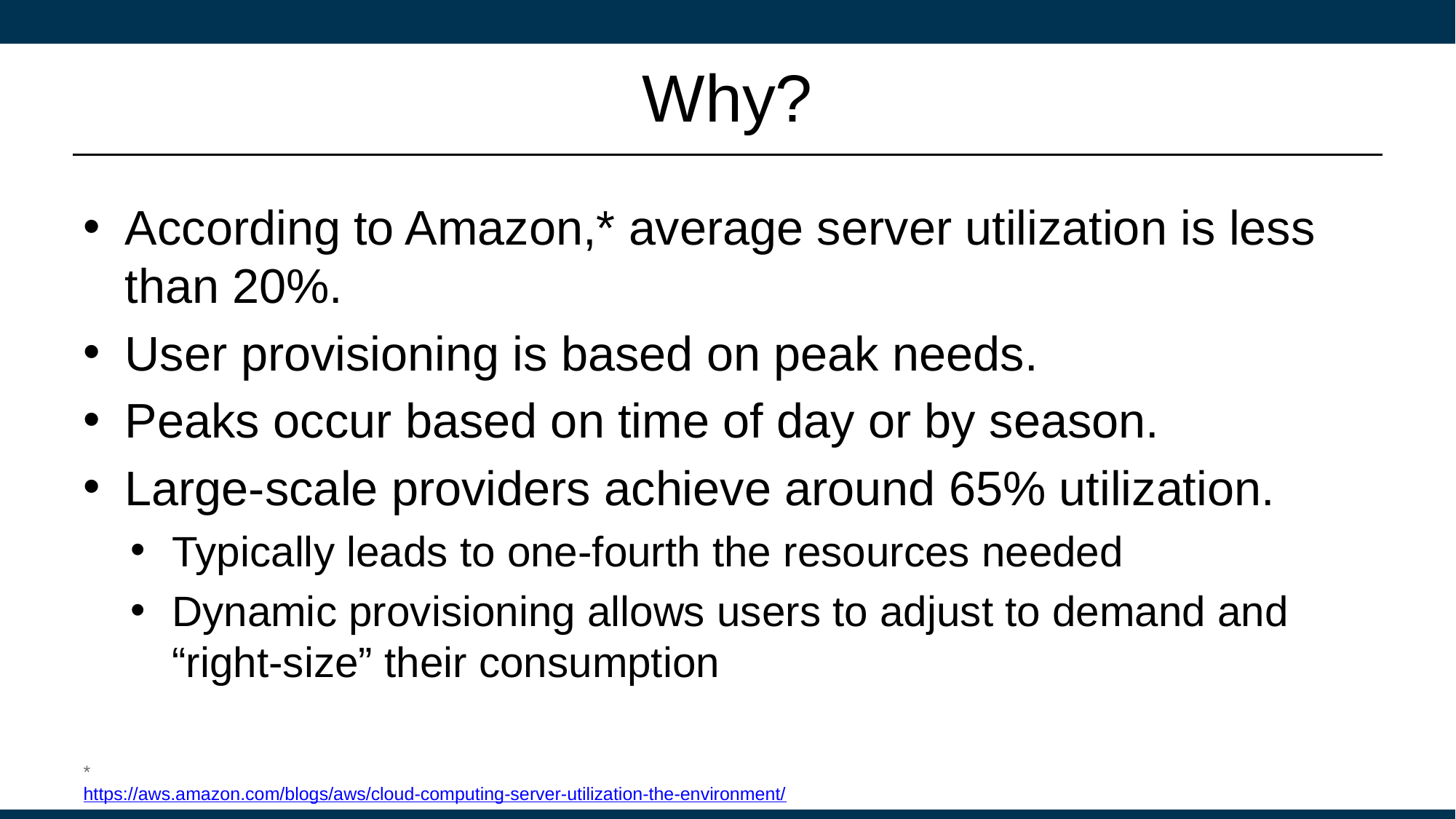

# Why?
According to Amazon,* average server utilization is less than 20%.
User provisioning is based on peak needs.
Peaks occur based on time of day or by season.
Large-scale providers achieve around 65% utilization.
Typically leads to one-fourth the resources needed
Dynamic provisioning allows users to adjust to demand and “right-size” their consumption
*https://aws.amazon.com/blogs/aws/cloud-computing-server-utilization-the-environment/